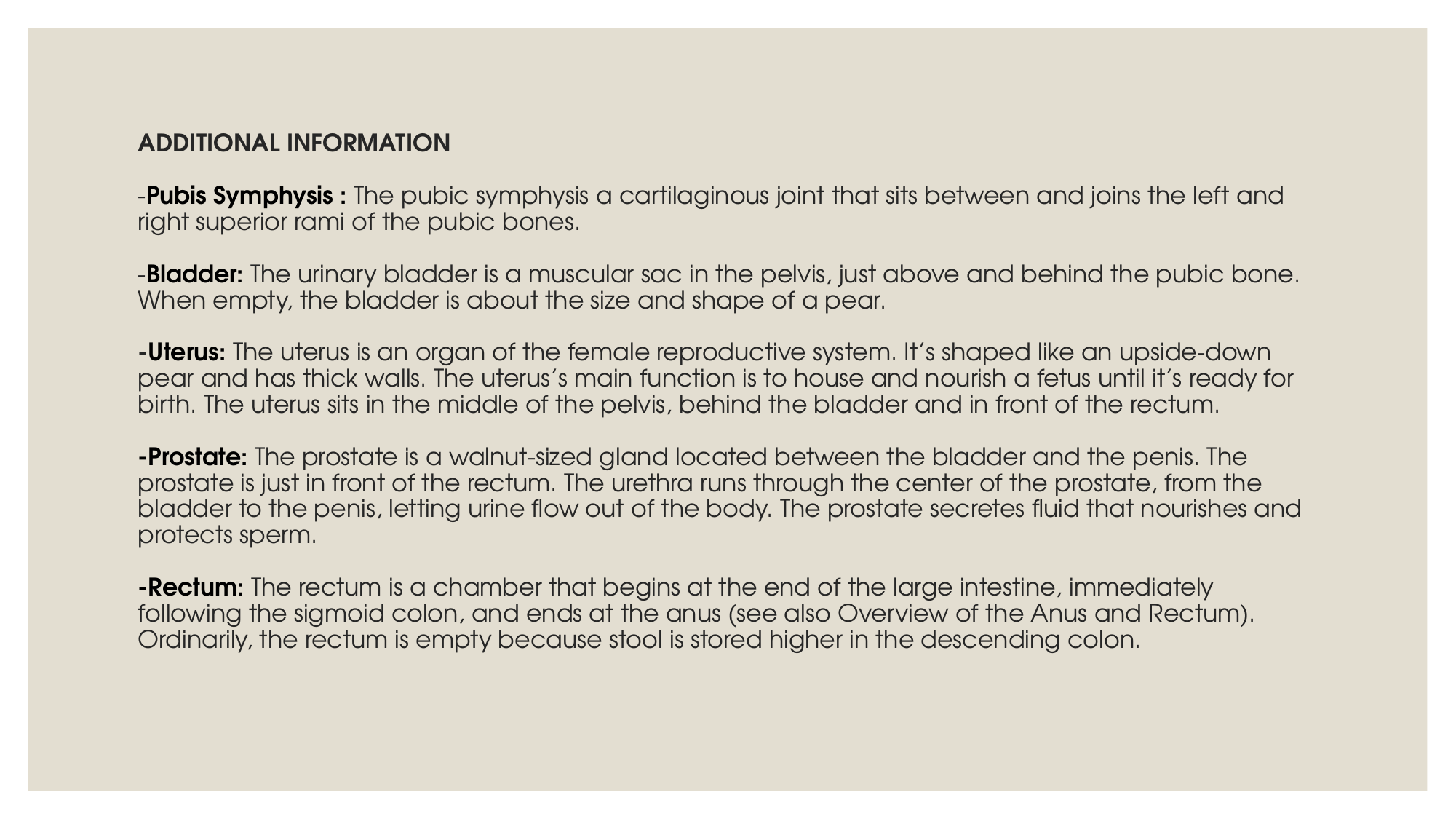

# ADDITIONAL INFORMATION -Pubis Symphysis : The pubic symphysis a cartilaginous joint that sits between and joins the left and right superior rami of the pubic bones. -Bladder: The urinary bladder is a muscular sac in the pelvis, just above and behind the pubic bone. When empty, the bladder is about the size and shape of a pear. -Uterus: The uterus is an organ of the female reproductive system. It’s shaped like an upside-down pear and has thick walls. The uterus’s main function is to house and nourish a fetus until it’s ready for birth. The uterus sits in the middle of the pelvis, behind the bladder and in front of the rectum.  -Prostate: The prostate is a walnut-sized gland located between the bladder and the penis. The prostate is just in front of the rectum. The urethra runs through the center of the prostate, from the bladder to the penis, letting urine flow out of the body. The prostate secretes fluid that nourishes and protects sperm. -Rectum: The rectum is a chamber that begins at the end of the large intestine, immediately following the sigmoid colon, and ends at the anus (see also Overview of the Anus and Rectum). Ordinarily, the rectum is empty because stool is stored higher in the descending colon.